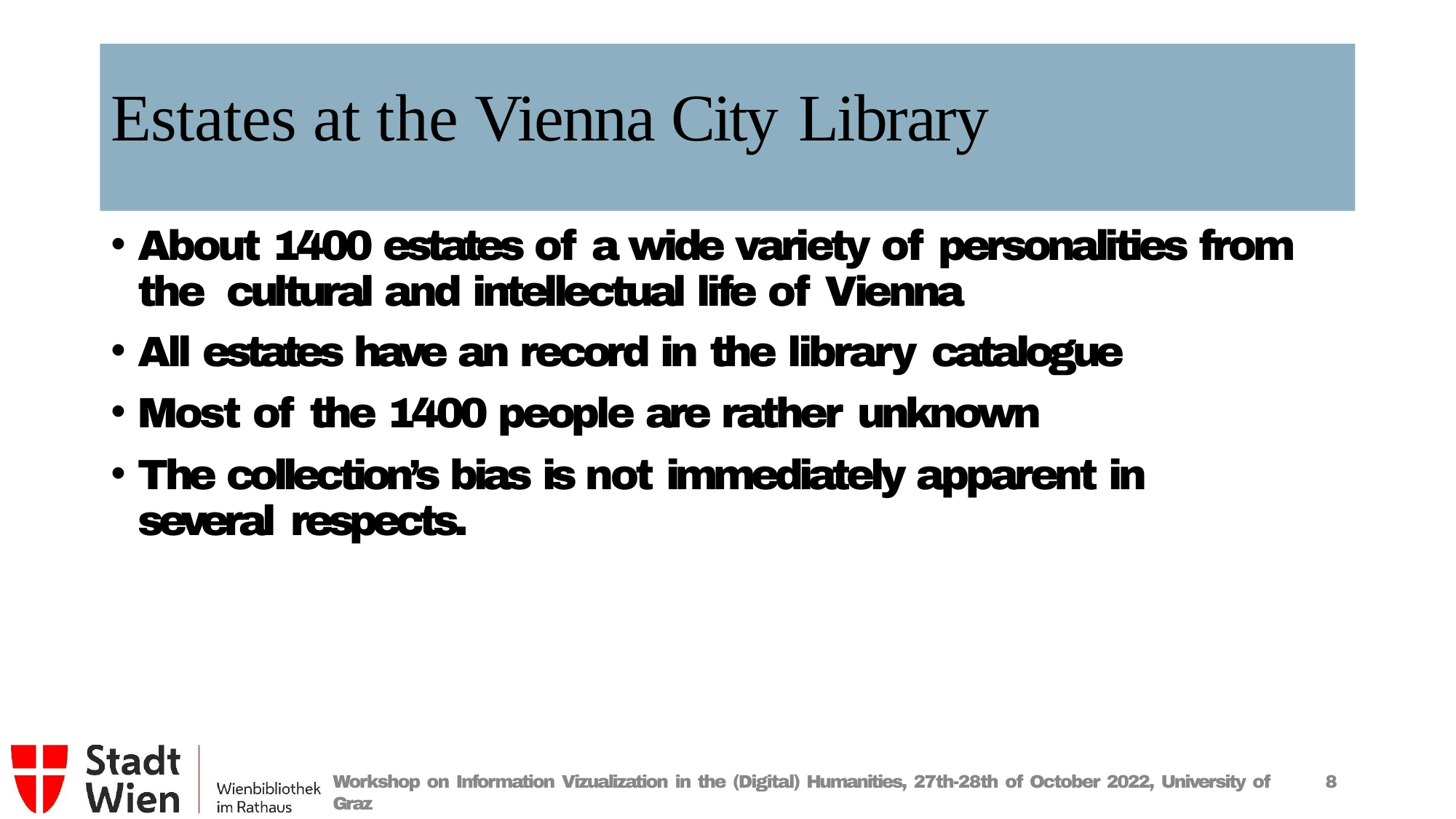

# Estates at the Vienna City Library
About 1400 estates of a wide variety of personalities from the  cultural and intellectual life of Vienna
All estates have an record in the library catalogue
Most of the 1400 people are rather unknown
The collection’s bias is not immediately apparent in several  respects.
Workshop on Information Vizualization in the (Digital) Humanities, 27th-28th of October 2022, University of Graz
8